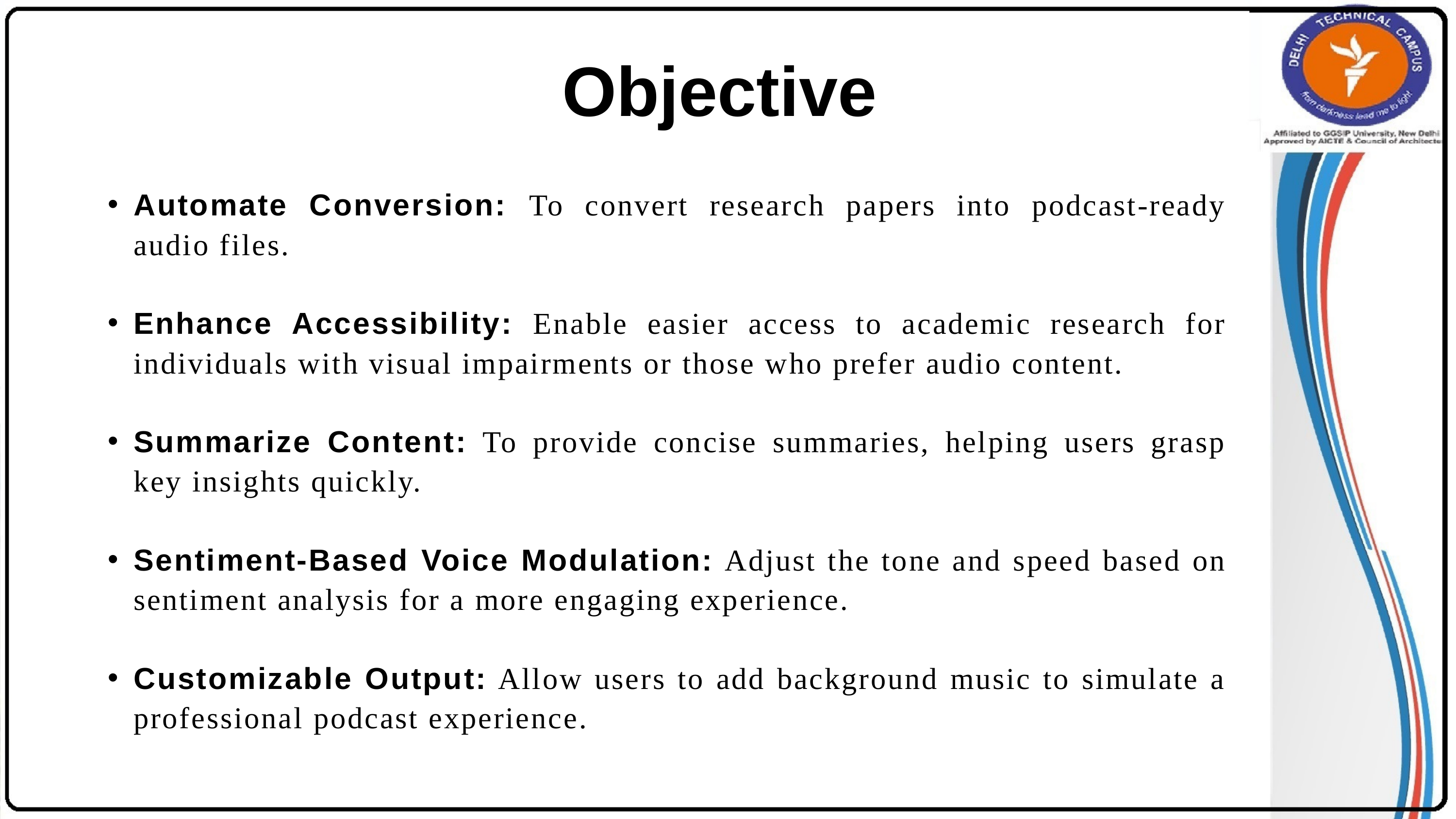

Objective
Automate Conversion: To convert research papers into podcast-ready audio files.

Enhance Accessibility: Enable easier access to academic research for individuals with visual impairments or those who prefer audio content.

Summarize Content: To provide concise summaries, helping users grasp key insights quickly.

Sentiment-Based Voice Modulation: Adjust the tone and speed based on sentiment analysis for a more engaging experience.

Customizable Output: Allow users to add background music to simulate a professional podcast experience.